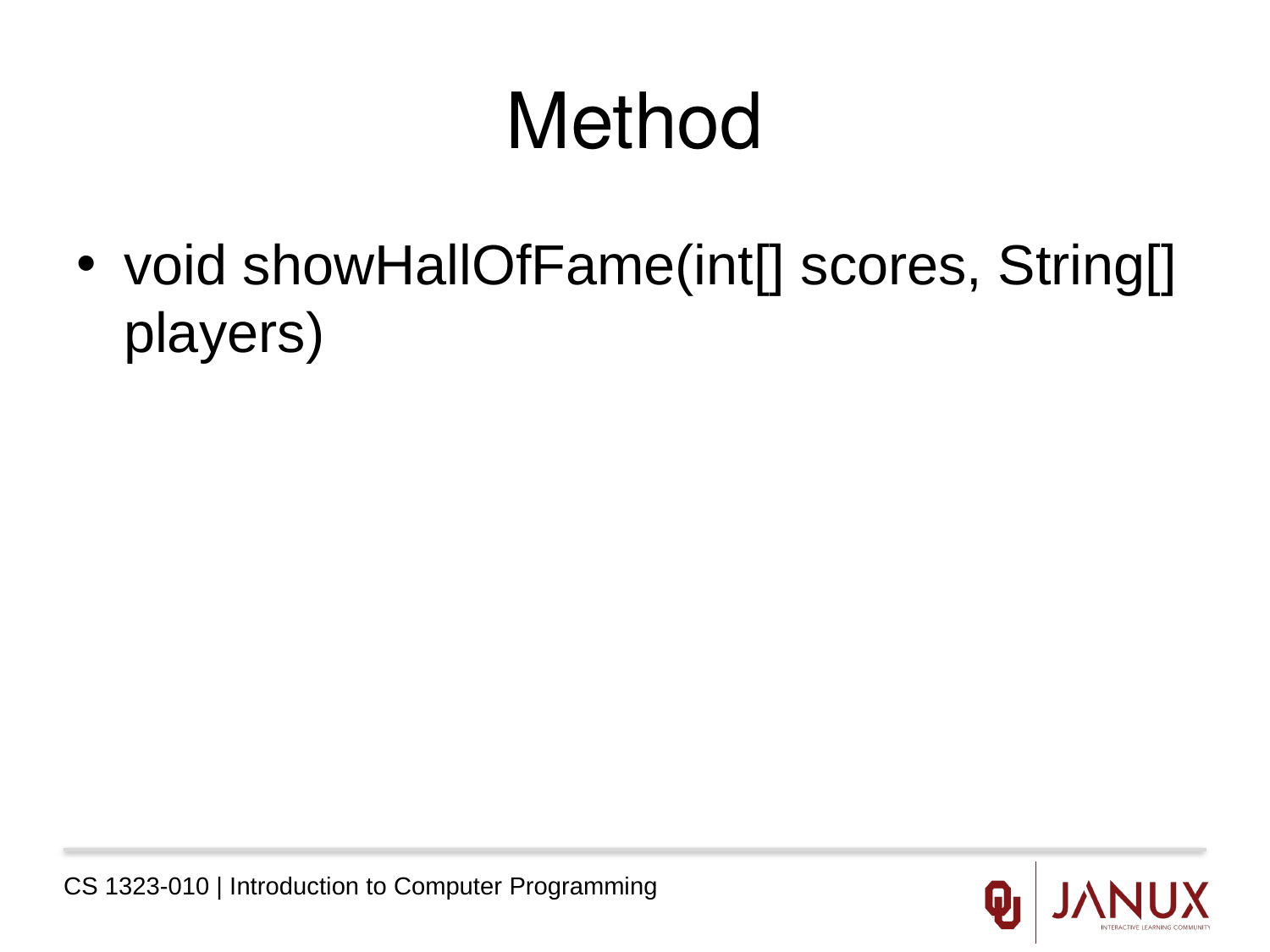

# Method
void showHallOfFame(int[] scores, String[] players)